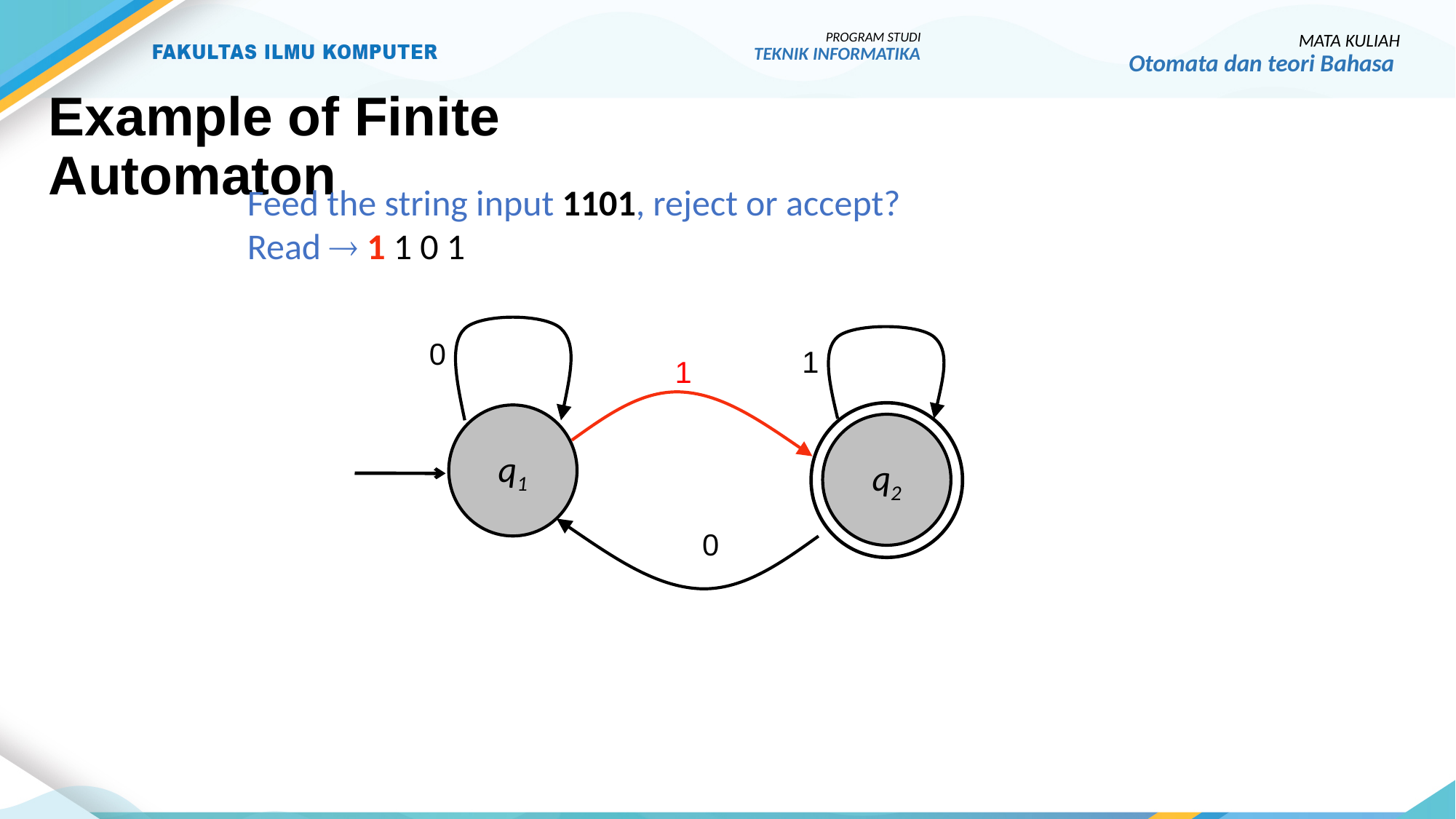

PROGRAM STUDI
TEKNIK INFORMATIKA
MATA KULIAH
Otomata dan teori Bahasa
# Example of Finite Automaton
Feed the string input 1101, reject or accept?
Read → 1 1 0 1

0

1
1

q1
q2

0